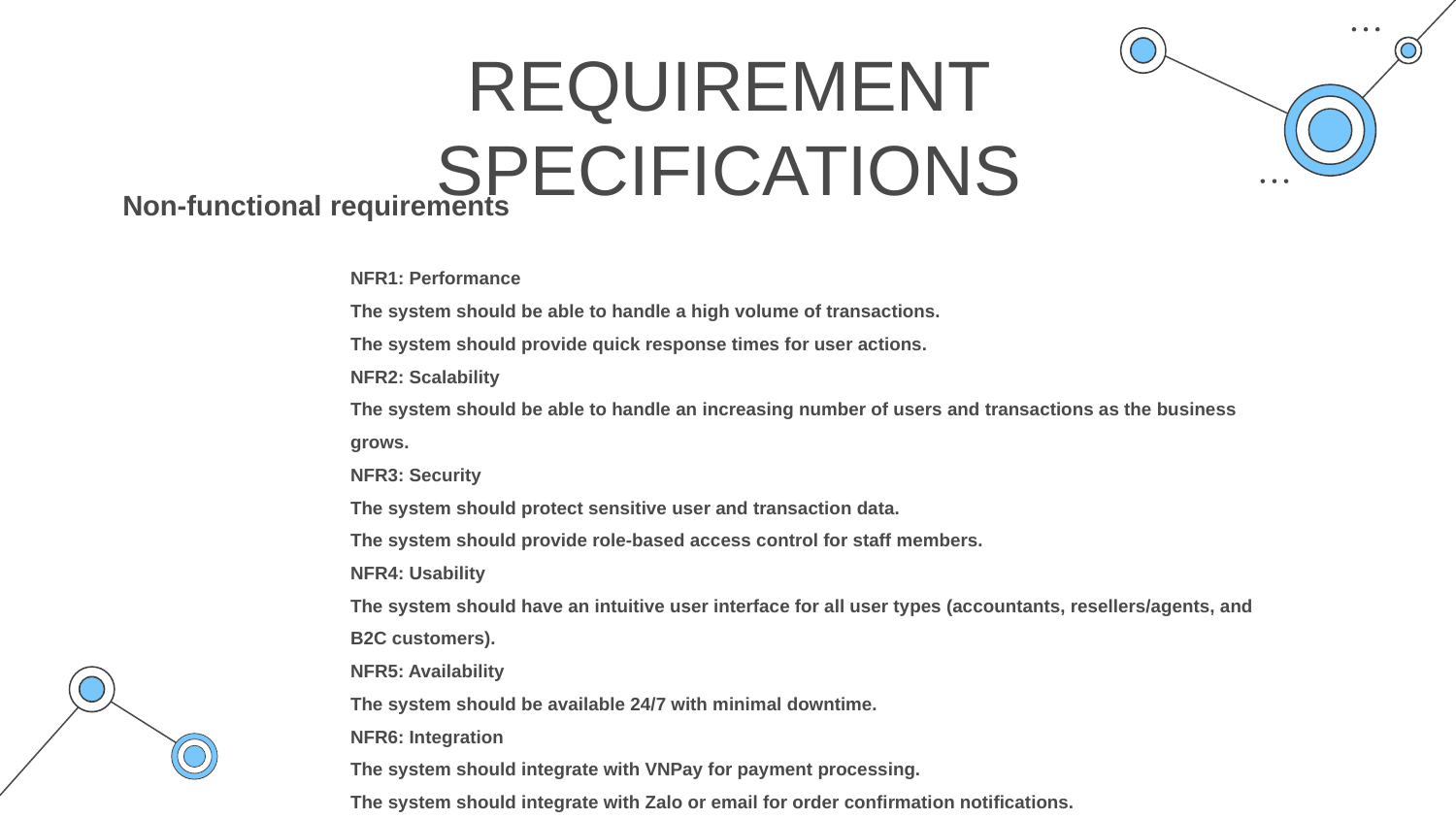

# REQUIREMENT SPECIFICATIONS
Non-functional requirements
NFR1: Performance
The system should be able to handle a high volume of transactions.
The system should provide quick response times for user actions.
NFR2: Scalability
The system should be able to handle an increasing number of users and transactions as the business grows.
NFR3: Security
The system should protect sensitive user and transaction data.
The system should provide role-based access control for staff members.
NFR4: Usability
The system should have an intuitive user interface for all user types (accountants, resellers/agents, and B2C customers).
NFR5: Availability
The system should be available 24/7 with minimal downtime.
NFR6: Integration
The system should integrate with VNPay for payment processing.
The system should integrate with Zalo or email for order confirmation notifications.